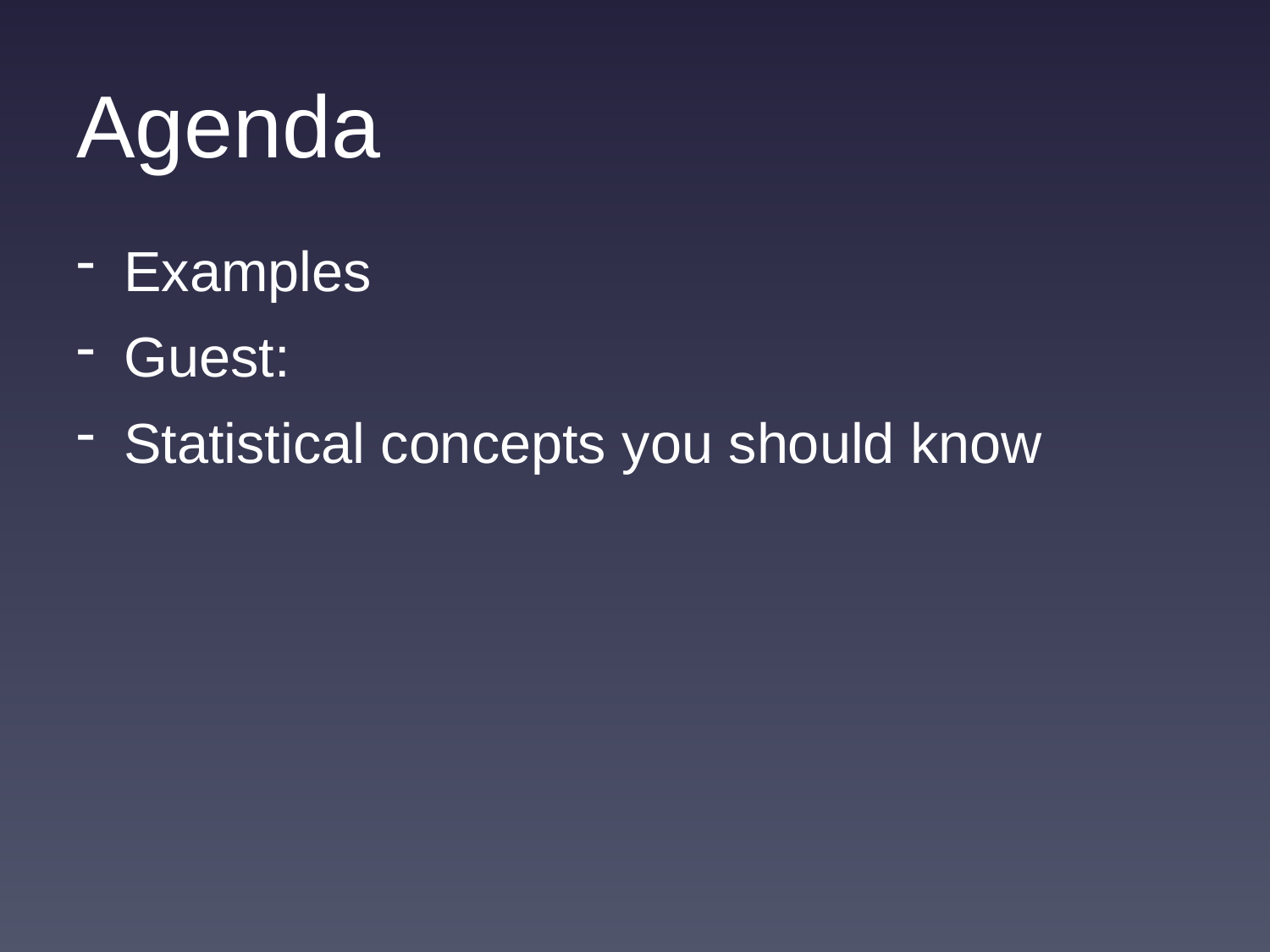

# Agenda
Examples
Guest:
Statistical concepts you should know